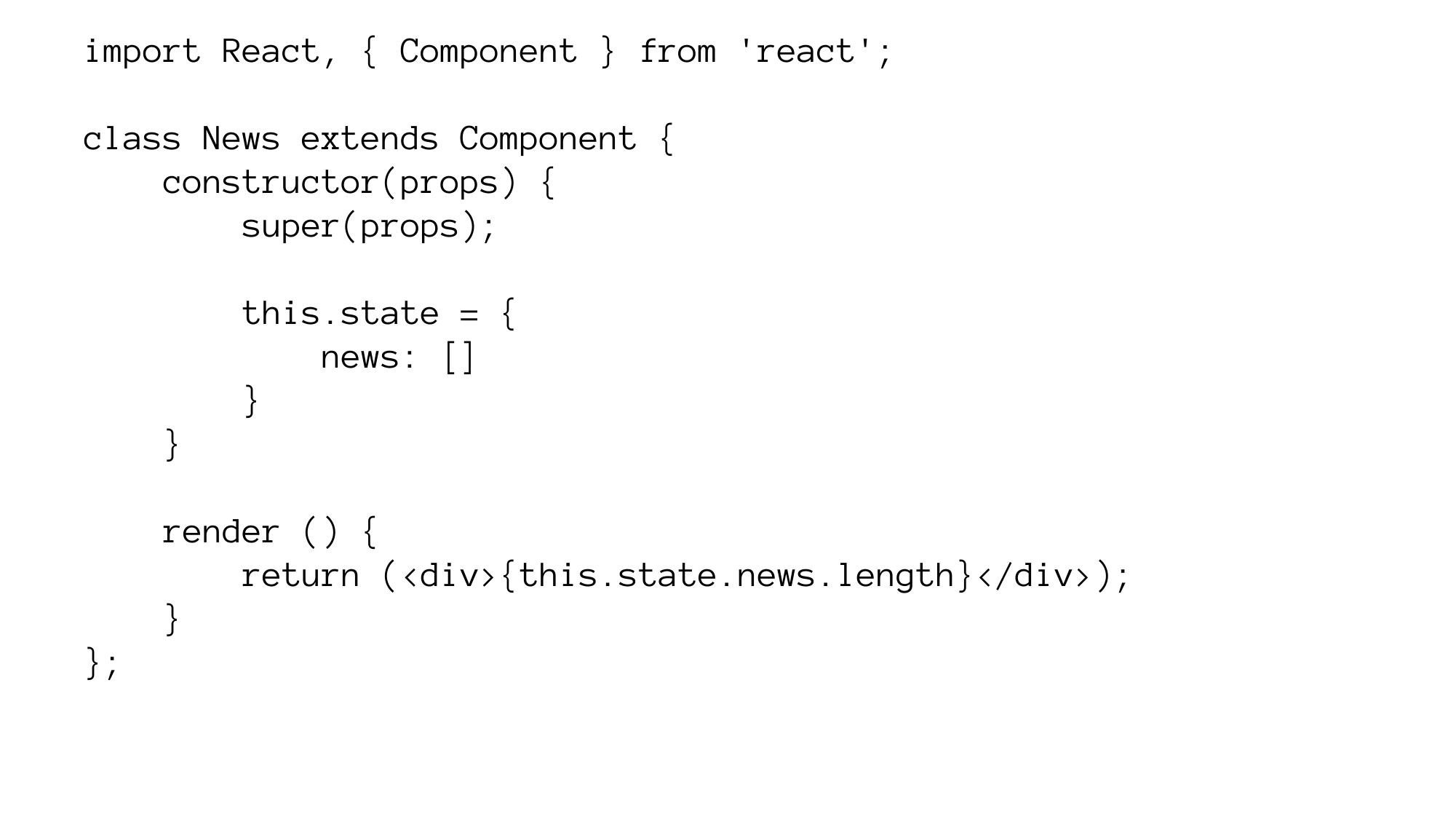

import React, { Component } from 'react';
class News extends Component {
    constructor(props) {
        super(props);

        this.state = {
            news: []
        }
    }
    render () {
        return (<div>{this.state.news.length}</div>);
    }
};